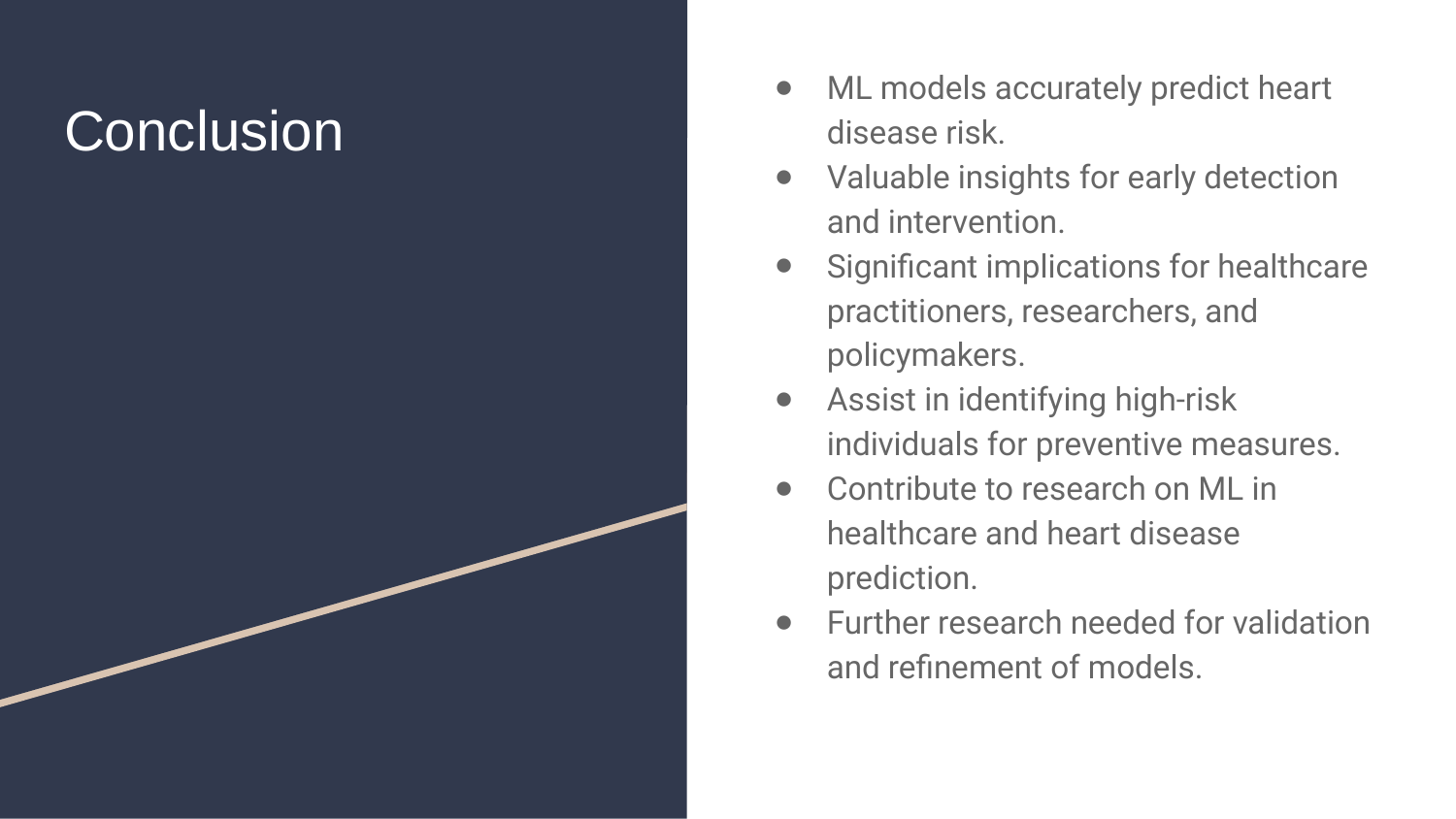

ML models accurately predict heart disease risk.
Valuable insights for early detection and intervention.
Significant implications for healthcare practitioners, researchers, and policymakers.
Assist in identifying high-risk individuals for preventive measures.
Contribute to research on ML in healthcare and heart disease prediction.
Further research needed for validation and refinement of models.

# Conclusion